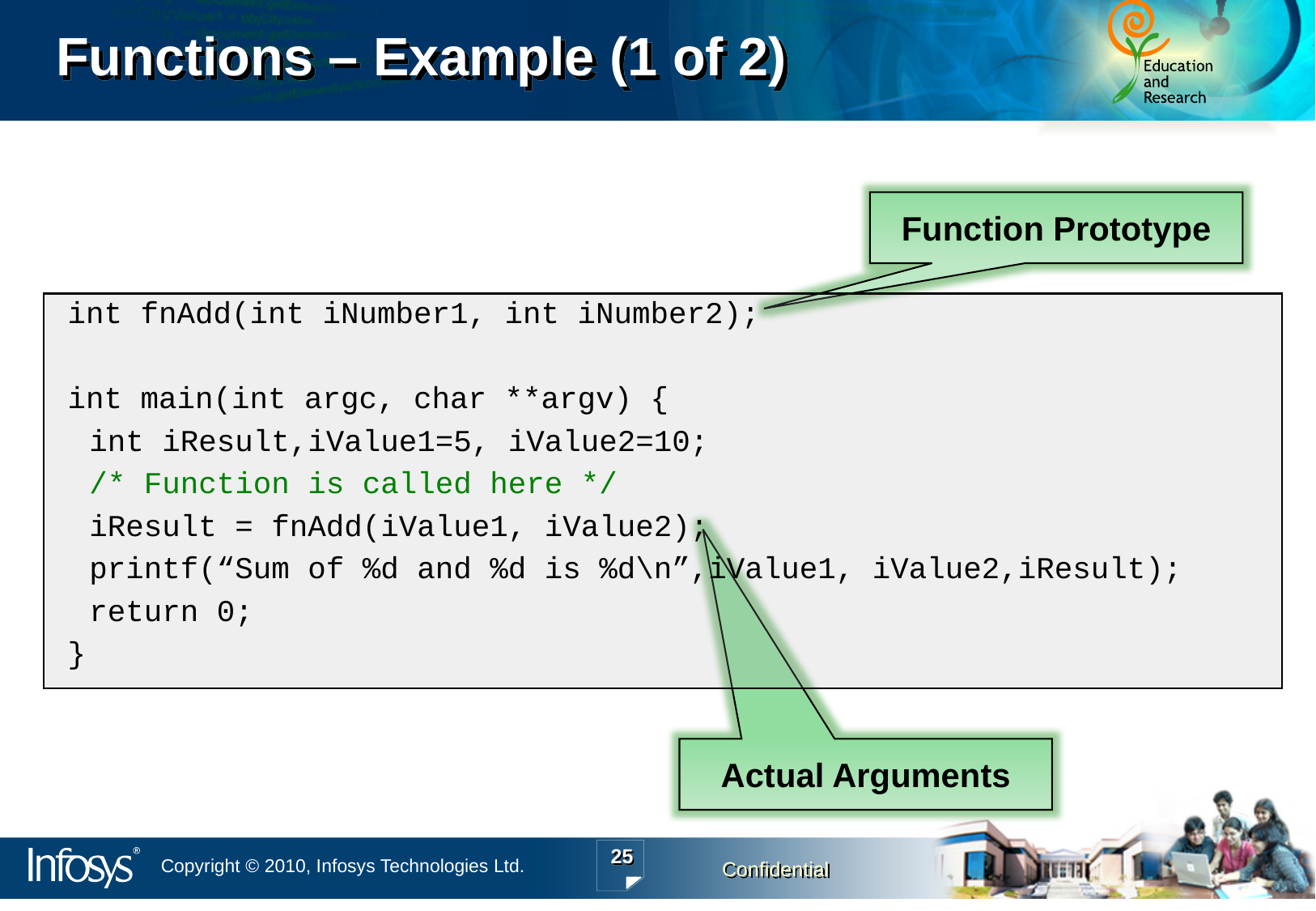

# Functions – Example (1 of 2)
Function Prototype
int fnAdd(int iNumber1, int iNumber2);

int main(int argc, char **argv) {
	int iResult,iValue1=5, iValue2=10;
	/* Function is called here */
	iResult = fnAdd(iValue1, iValue2);
 	printf(“Sum of %d and %d is %d\n”,iValue1, iValue2,iResult);
	return 0;
}
Actual Arguments